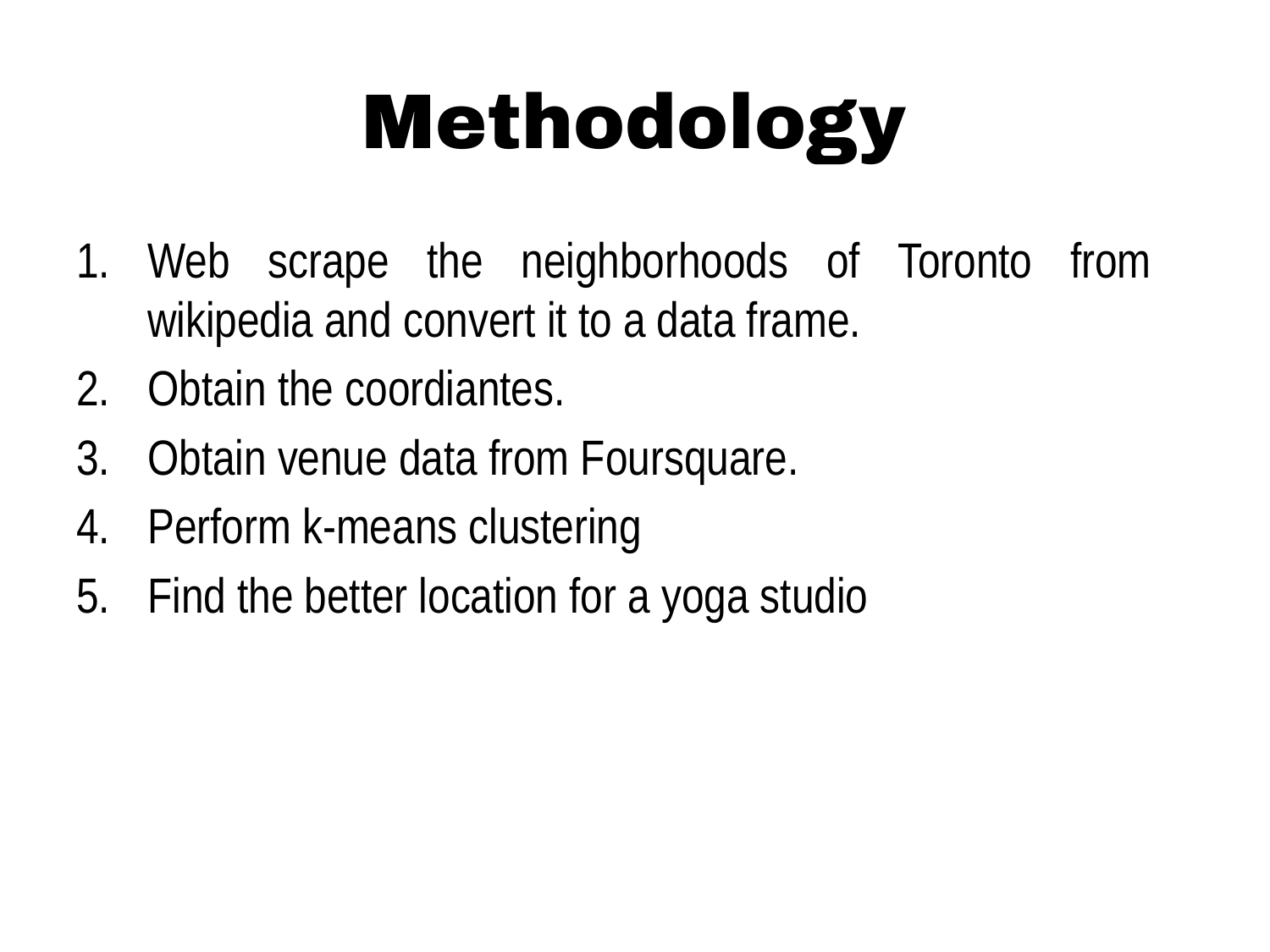

# Methodology
Web scrape the neighborhoods of Toronto from wikipedia and convert it to a data frame.
Obtain the coordiantes.
Obtain venue data from Foursquare.
Perform k-means clustering
Find the better location for a yoga studio